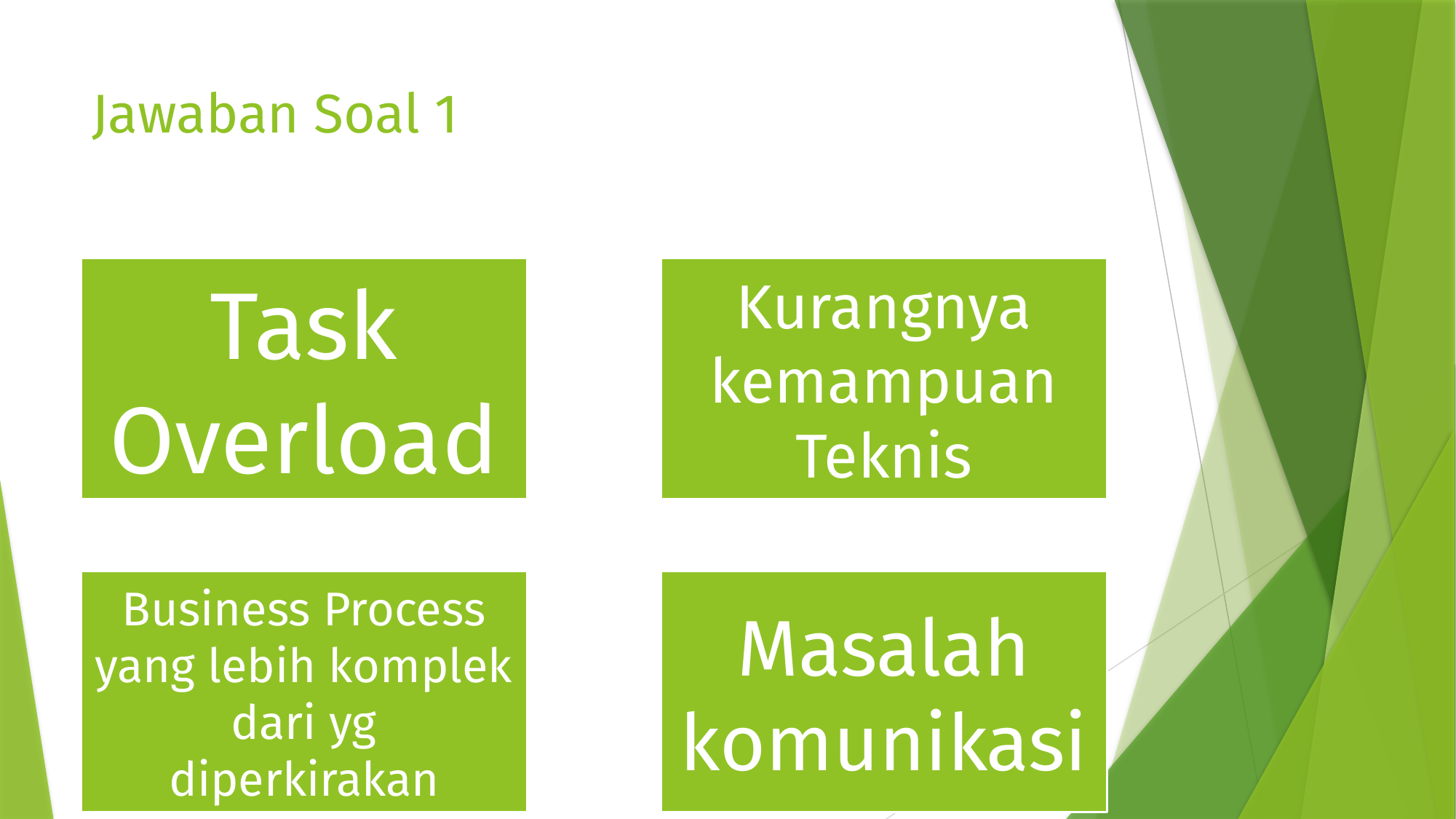

# Jawaban Soal 1
Task Overload
Kurangnya kemampuan Teknis
Business Process yang lebih komplek dari yg diperkirakan
Masalah komunikasi